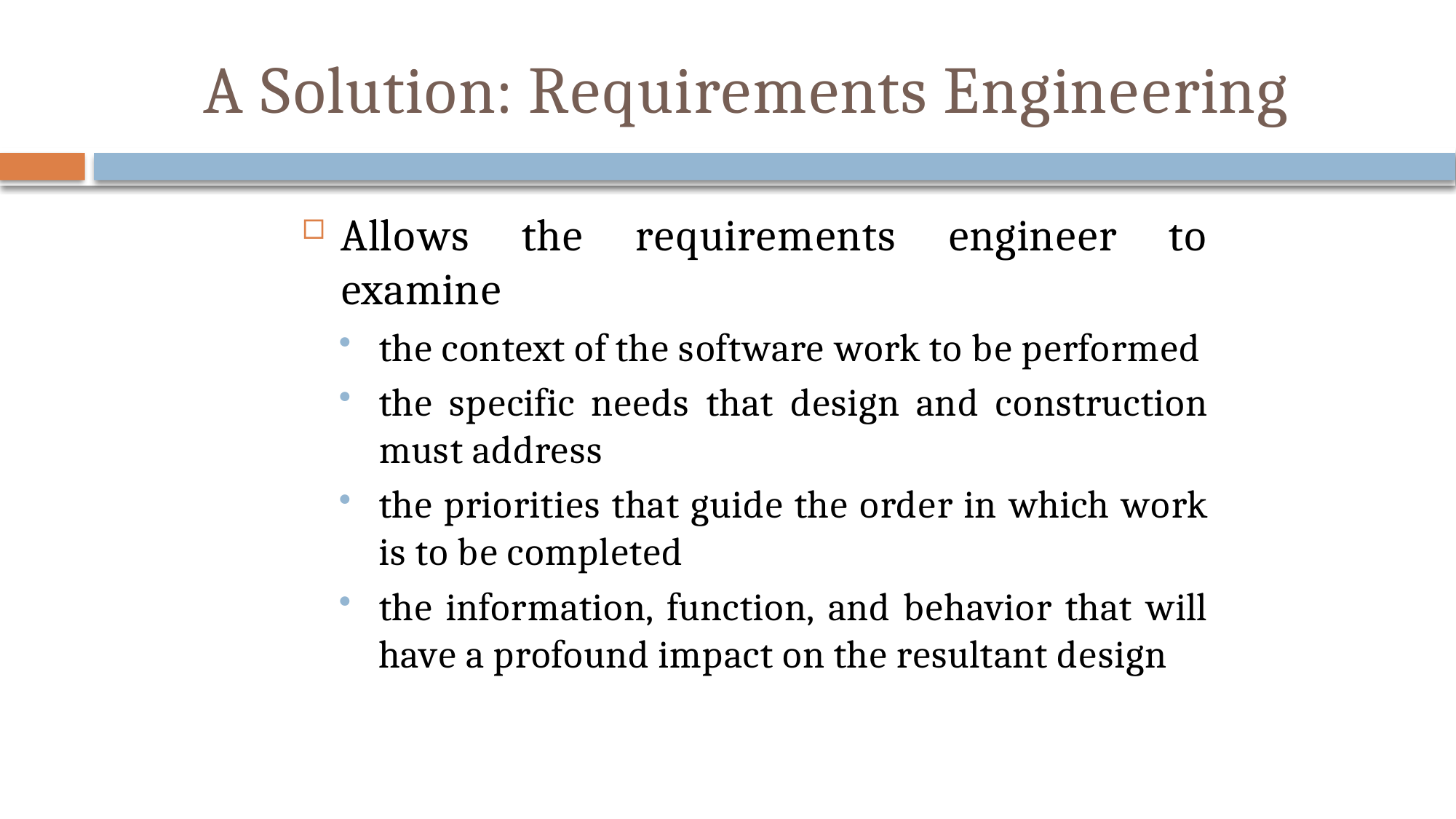

# A Solution: Requirements Engineering
Allows the requirements engineer to examine
the context of the software work to be performed
the specific needs that design and construction must address
the priorities that guide the order in which work is to be completed
the information, function, and behavior that will have a profound impact on the resultant design